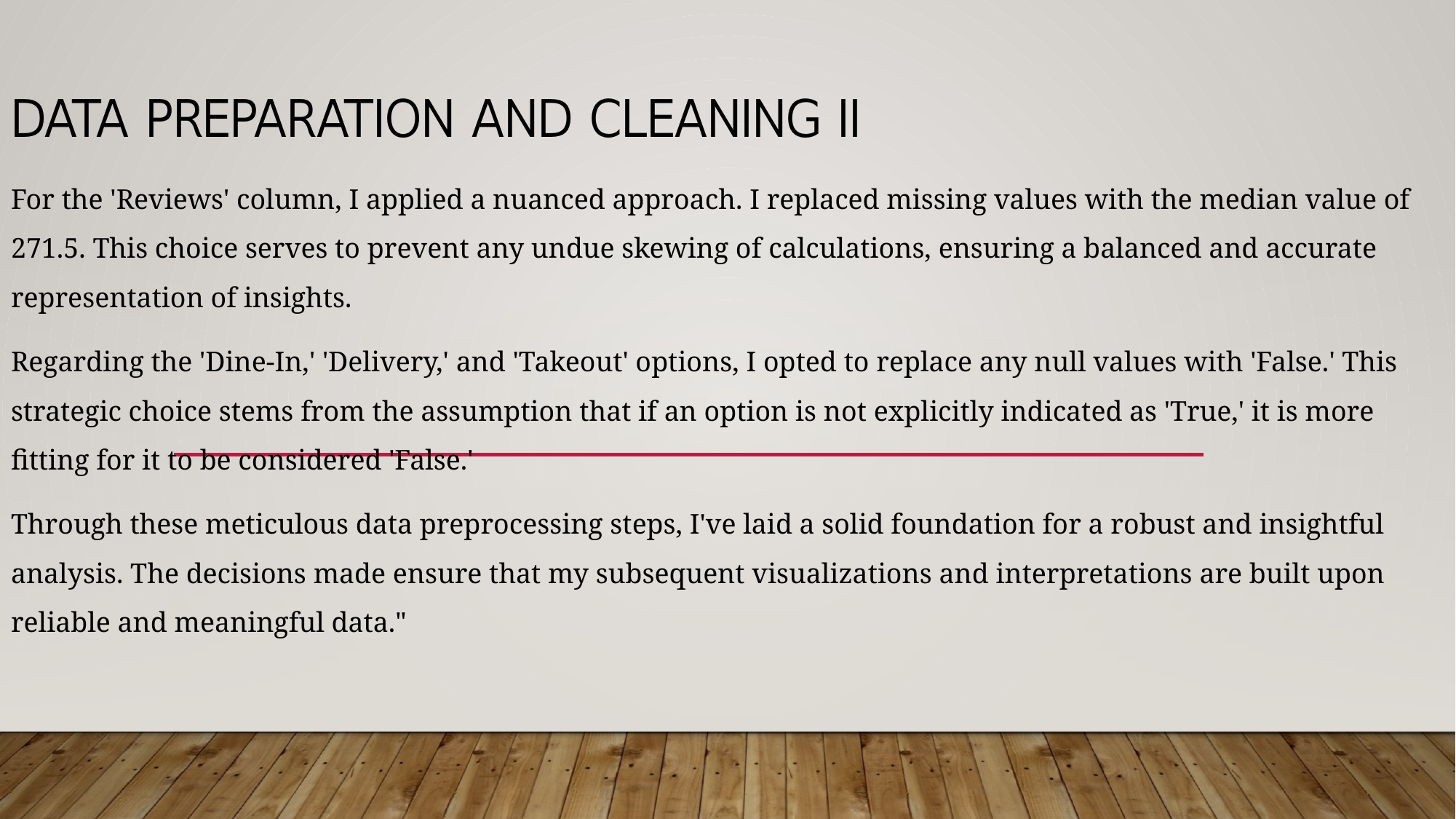

# Data preparation and cleaning ii
For the 'Reviews' column, I applied a nuanced approach. I replaced missing values with the median value of 271.5. This choice serves to prevent any undue skewing of calculations, ensuring a balanced and accurate representation of insights.
Regarding the 'Dine-In,' 'Delivery,' and 'Takeout' options, I opted to replace any null values with 'False.' This strategic choice stems from the assumption that if an option is not explicitly indicated as 'True,' it is more fitting for it to be considered 'False.'
Through these meticulous data preprocessing steps, I've laid a solid foundation for a robust and insightful analysis. The decisions made ensure that my subsequent visualizations and interpretations are built upon reliable and meaningful data."